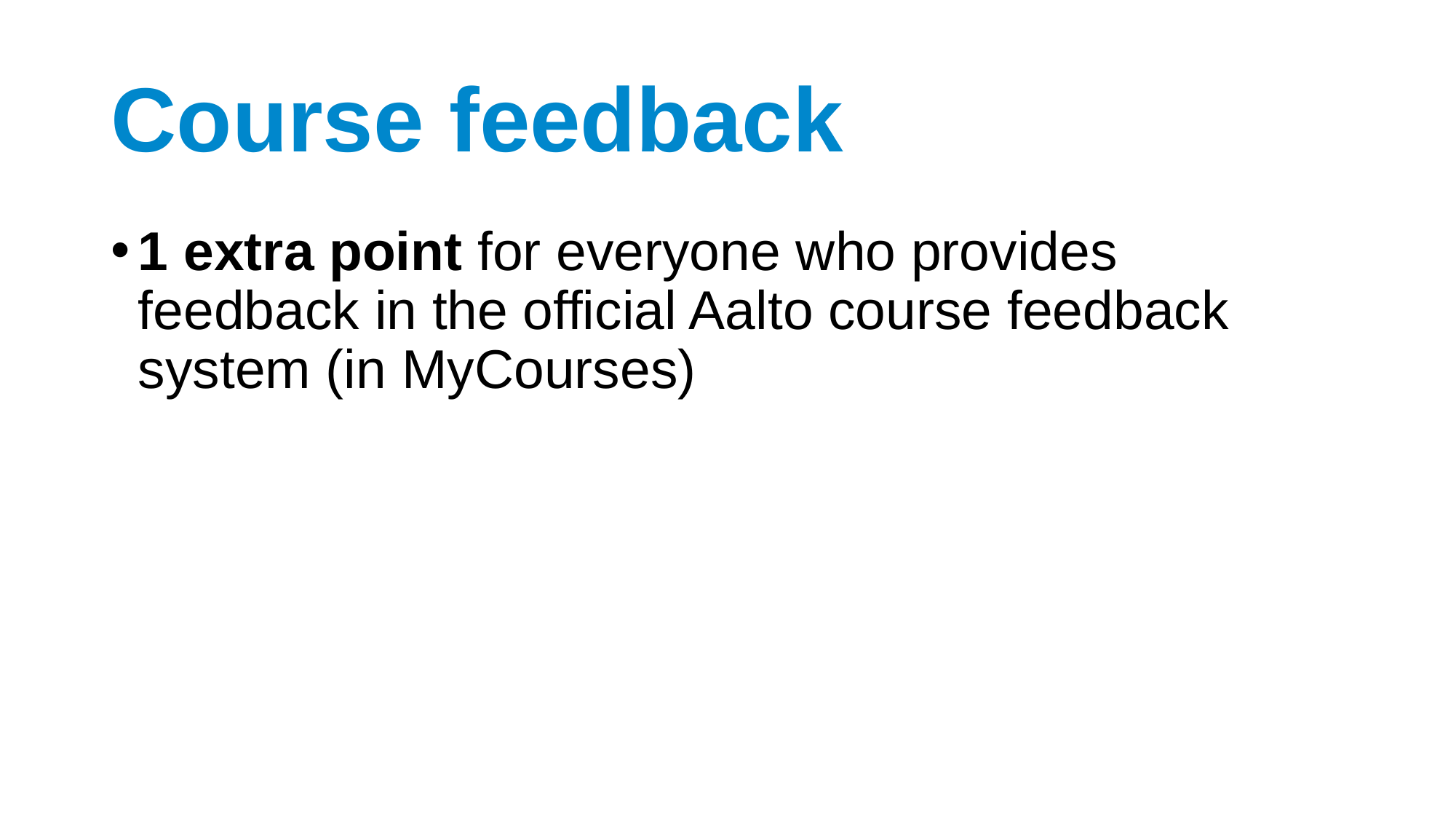

# Course feedback
1 extra point for everyone who provides feedback in the official Aalto course feedback system (in MyCourses)